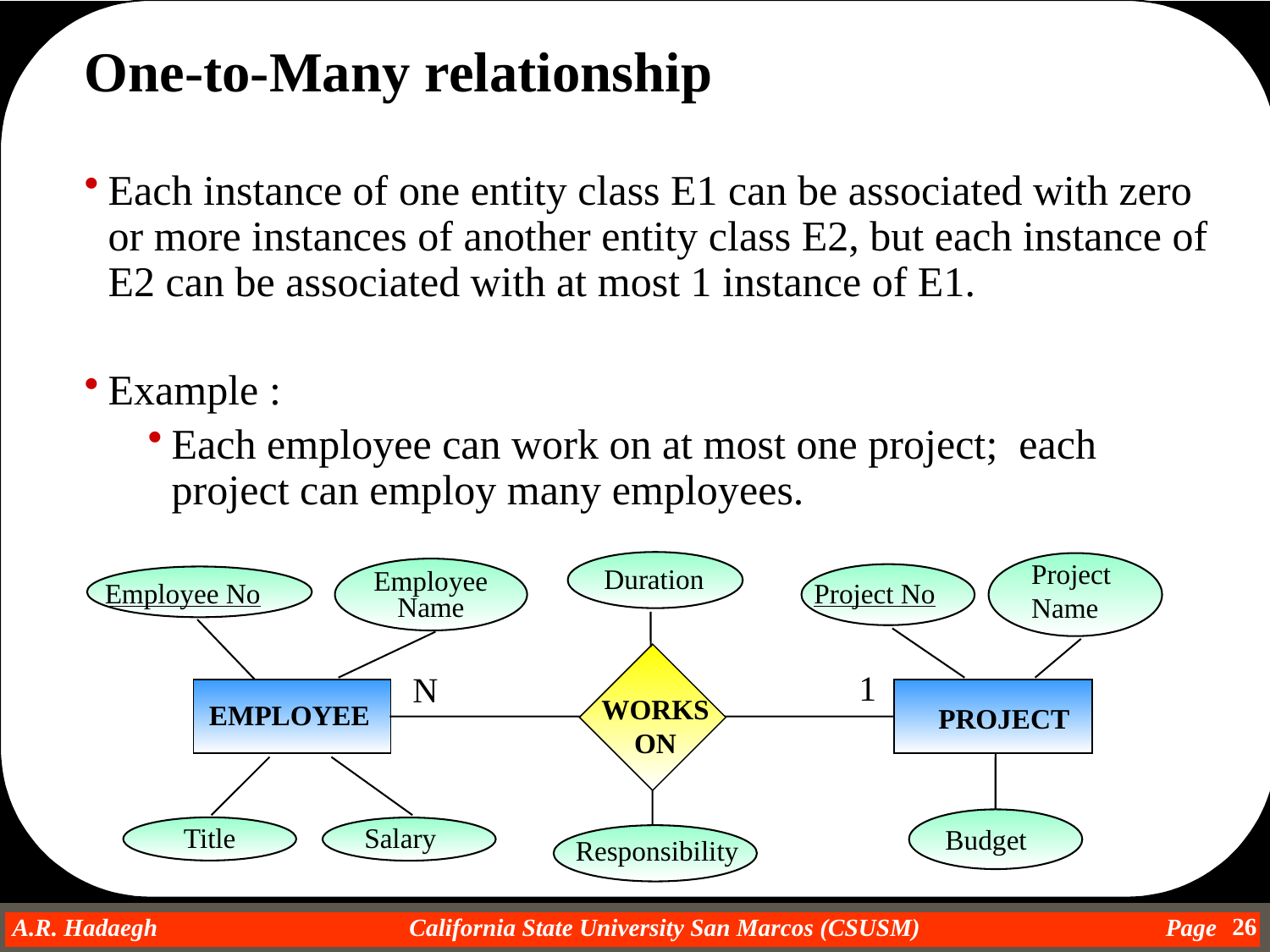

One-to-Many relationship

Each instance of one entity class E1 can be associated with zero or more instances of another entity class E2, but each instance of E2 can be associated with at most 1 instance of E1.

Example :
Each employee can work on at most one project;  each project can employ many employees.
Project
Name

Duration

Employee
Name

Employee No
Project No

1
N

WORKS
ON
EMPLOYEE
WORKS ON
PROJECT

Title
Salary
Budget

Responsibility
26